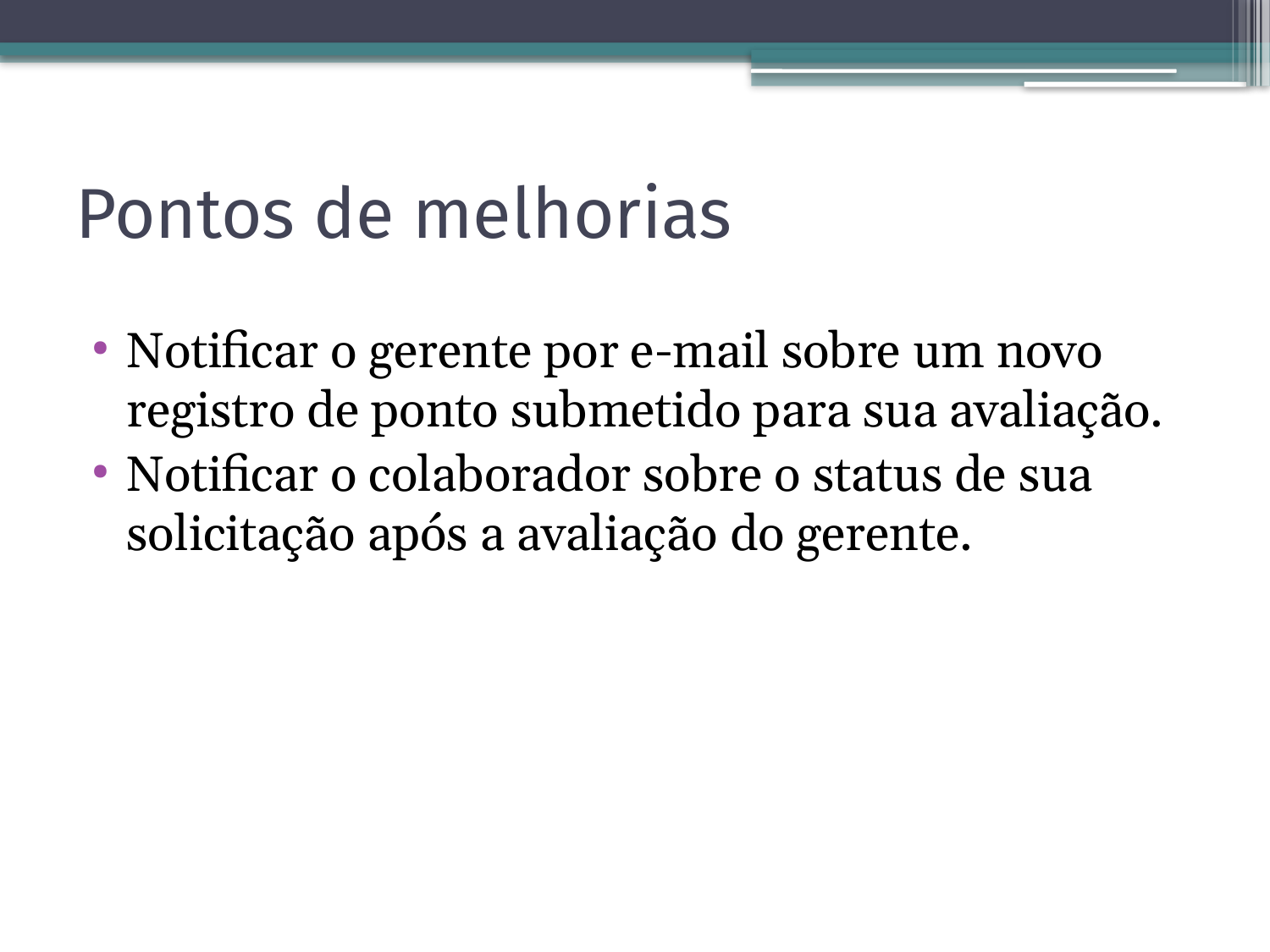

# Pontos de melhorias
Notificar o gerente por e-mail sobre um novo registro de ponto submetido para sua avaliação.
Notificar o colaborador sobre o status de sua solicitação após a avaliação do gerente.